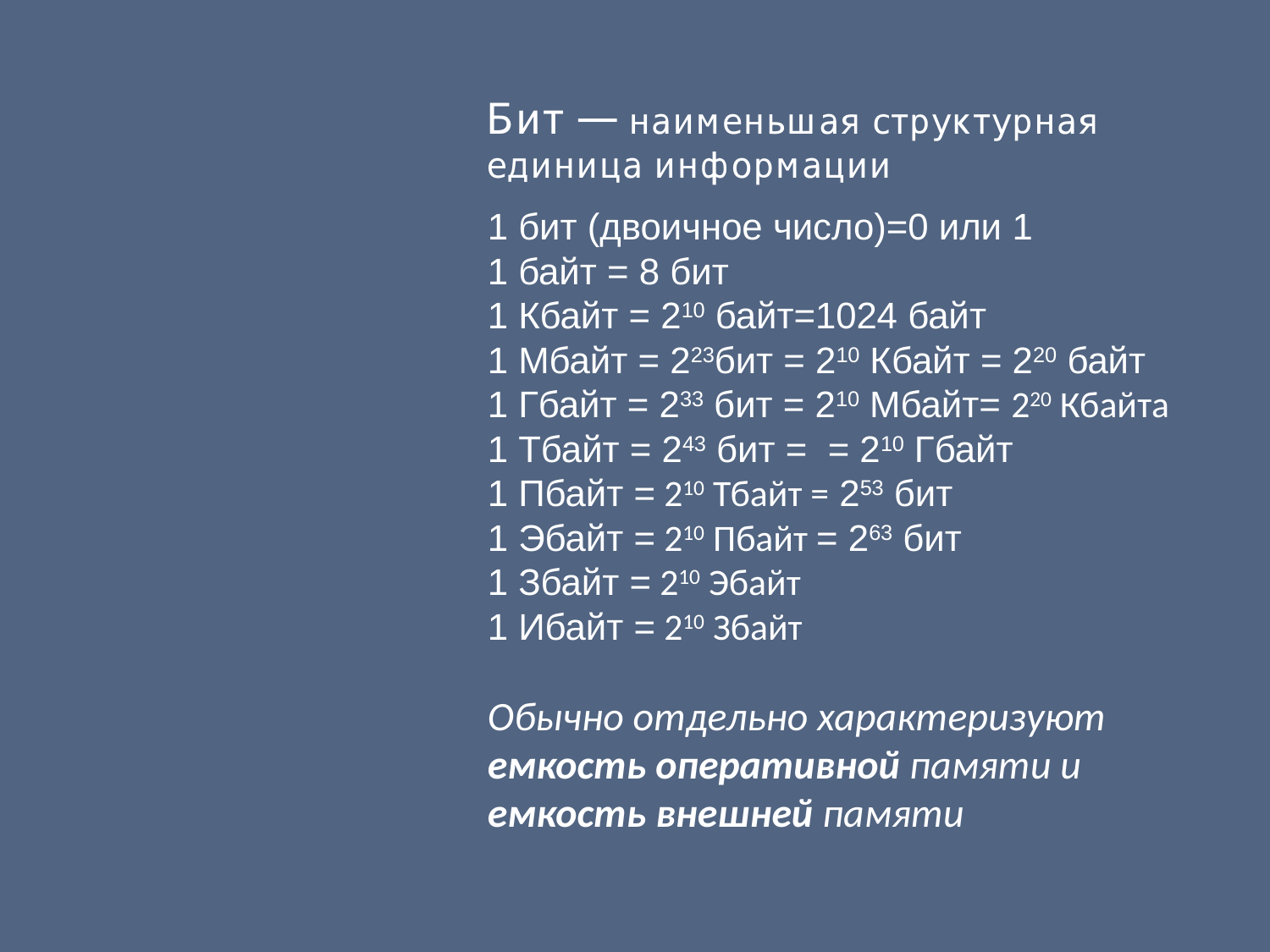

Бит — наименьшая структурная единица информации
1 бит (двоичное число)=0 или 1
1 байт = 8 бит
1 Кбайт = 210 байт=1024 байт
1 Мбайт = 223бит = 210 Кбайт = 220 байт
1 Гбайт = 233 бит = 210 Мбайт= 220 Кбайта
1 Тбайт = 243 бит =  = 210 Гбайт
1 Пбайт = 210 Тбайт = 253 бит
1 Эбайт = 210 Пбайт = 263 бит
1 Збайт = 210 Эбайт
1 Ибайт = 210 Збайт

Обычно отдельно характеризуют емкость оперативной памяти и емкость внешней памяти